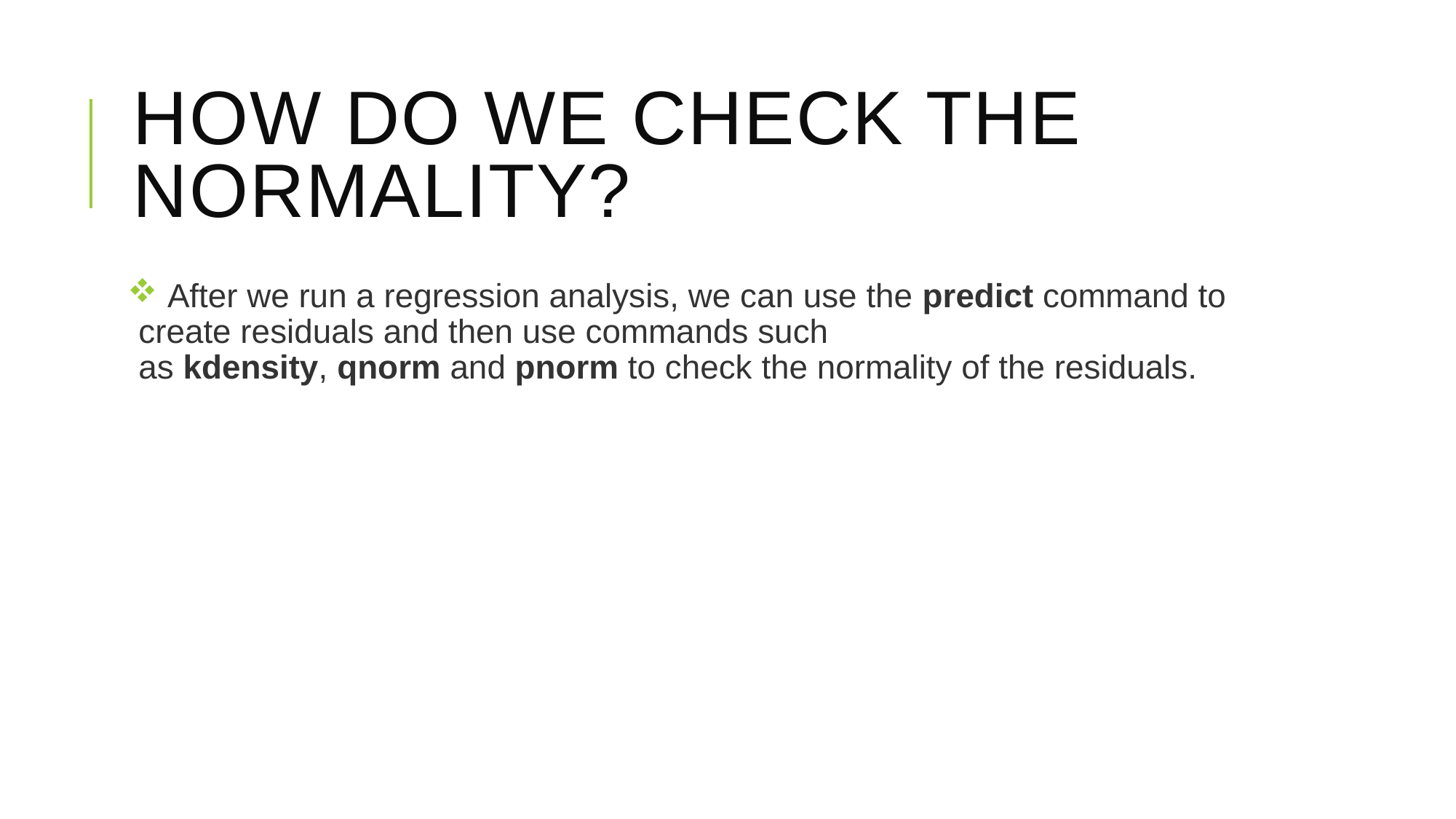

# How do we check the normality?
 After we run a regression analysis, we can use the predict command to create residuals and then use commands such as kdensity, qnorm and pnorm to check the normality of the residuals.